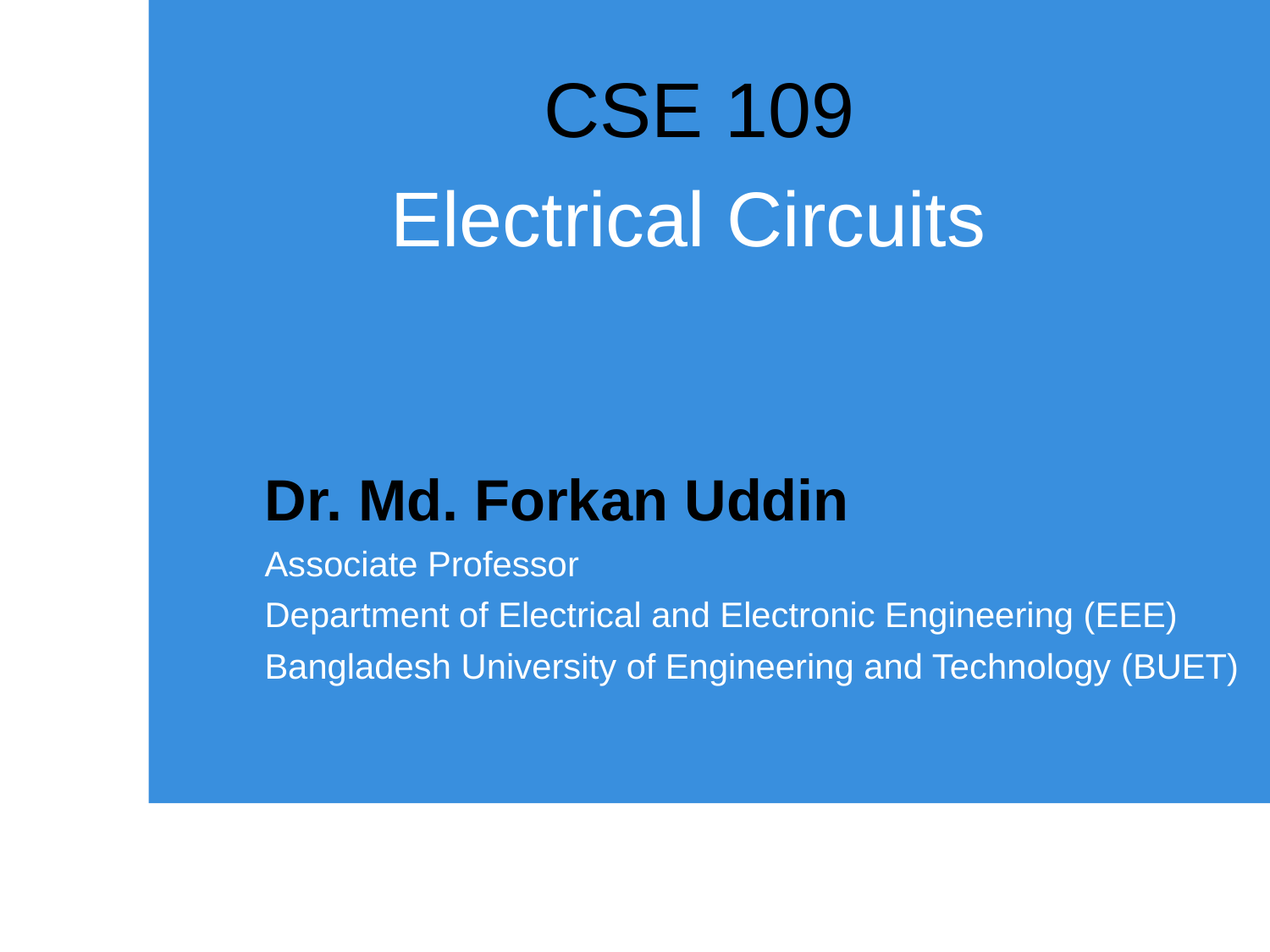

# CSE 109 Electrical Circuits
Dr. Md. Forkan Uddin
Associate Professor
Department of Electrical and Electronic Engineering (EEE)
Bangladesh University of Engineering and Technology (BUET)